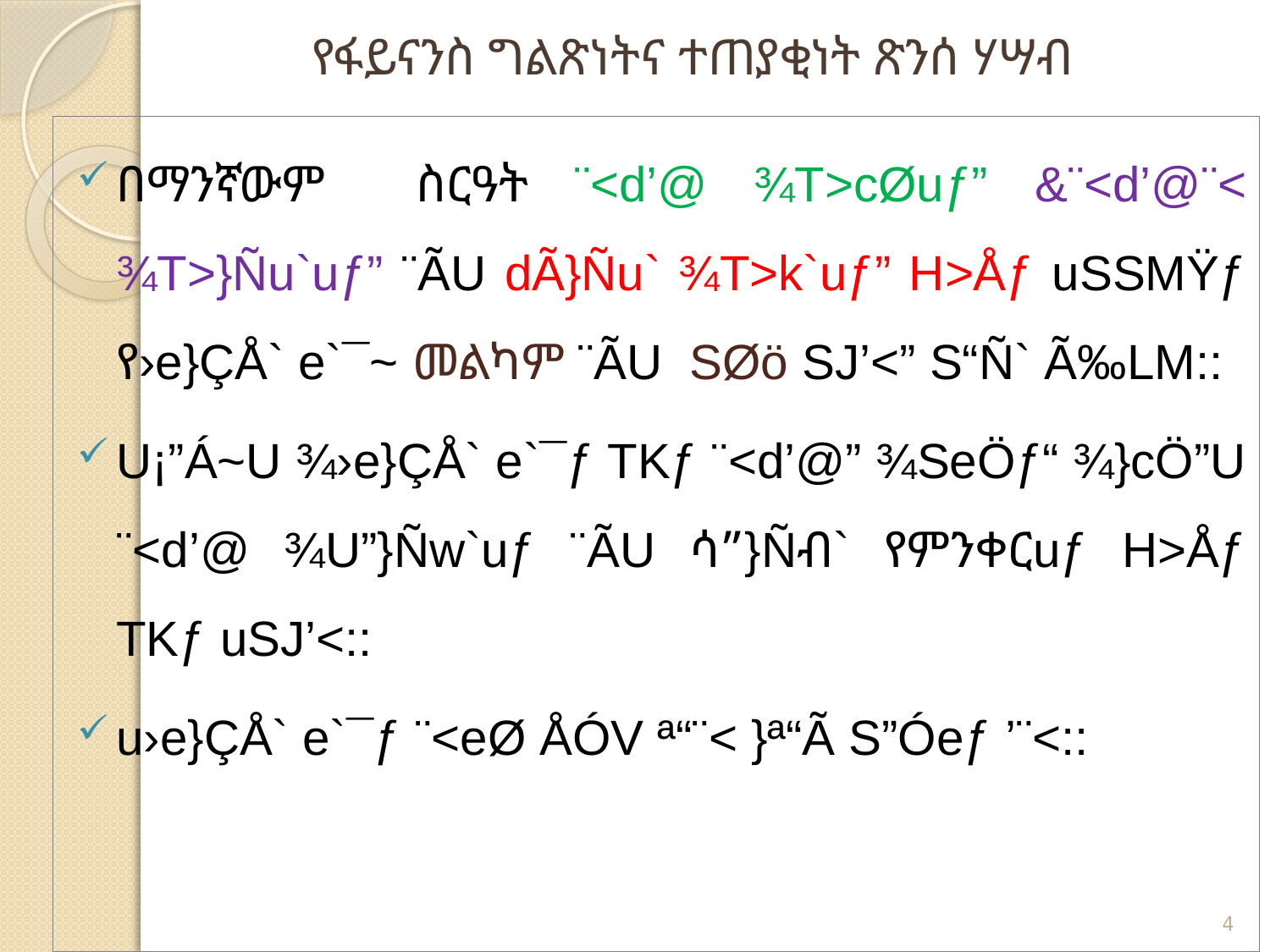

# የፋይናንስ ግልጽነትና ተጠያቂነት ጽንሰ ሃሣብ
በማንኛውም  ስርዓት ¨<d’@ ¾T>cØuƒ” &¨<d’@¨< ¾T>}Ñu`uƒ” ¨ÃU dÃ}Ñu` ¾T>k`uƒ” H>Åƒ uSSMŸƒ የ›e}ÇÅ` e`¯~ መልካም ¨ÃU  SØö SJ’<” S“Ñ` Ã‰LM::
U¡”Á~U ¾›e}ÇÅ` e`¯ƒ TKƒ ¨<d’@” ¾SeÖƒ“ ¾}cÖ”U ¨<d’@ ¾U”}Ñw`uƒ ¨ÃU ሳ”}Ñብ` የምንቀርuƒ H>Åƒ TKƒ uSJ’<::
u›e}ÇÅ` e`¯ƒ ¨<eØ ÅÓV ª“¨< }ª“Ã S”Óeƒ ’¨<::

4